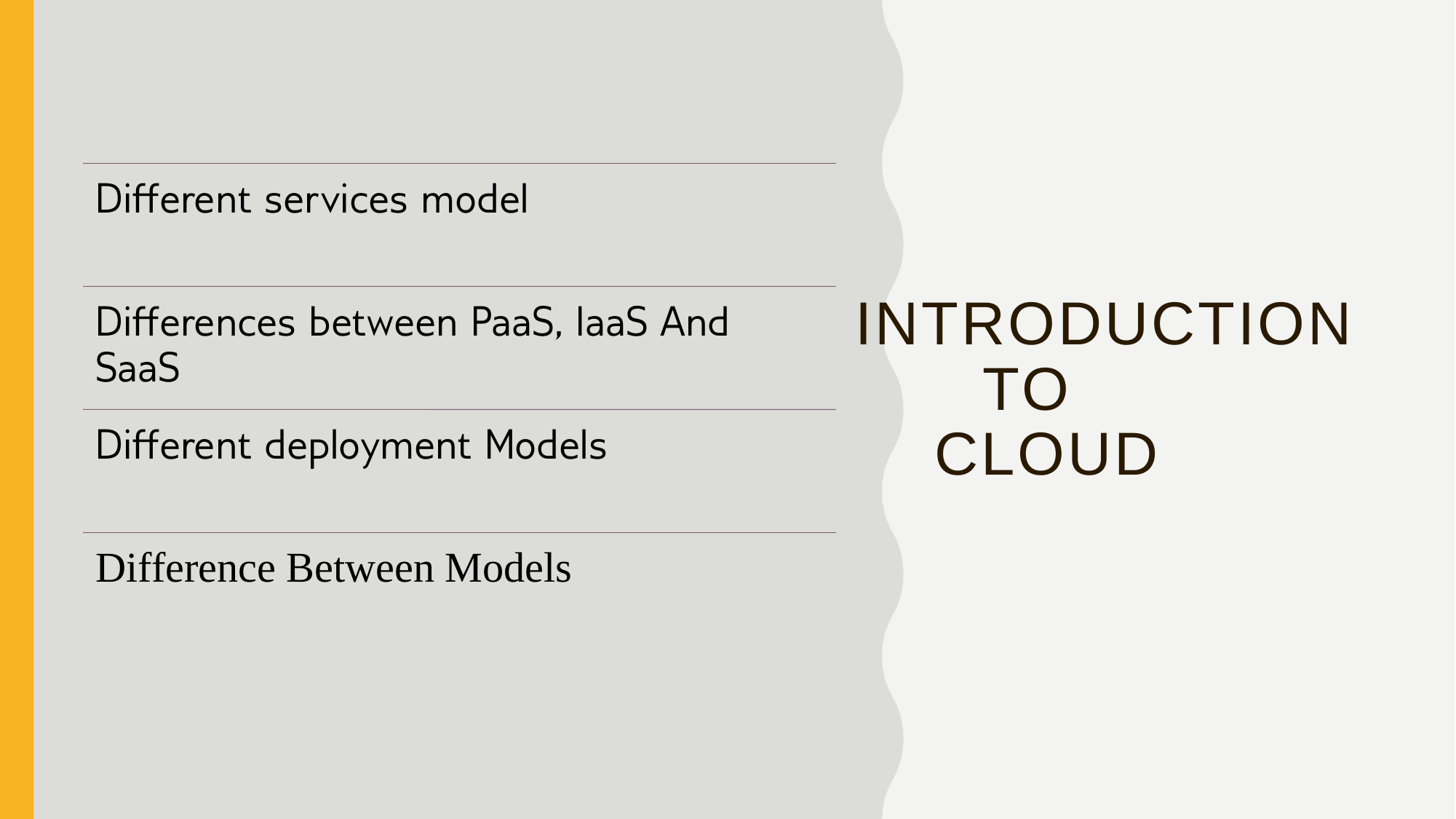

# Introduction   	 to cloud
Different services model
Differences between PaaS, IaaS And SaaS
Different deployment Models
Difference Between Models